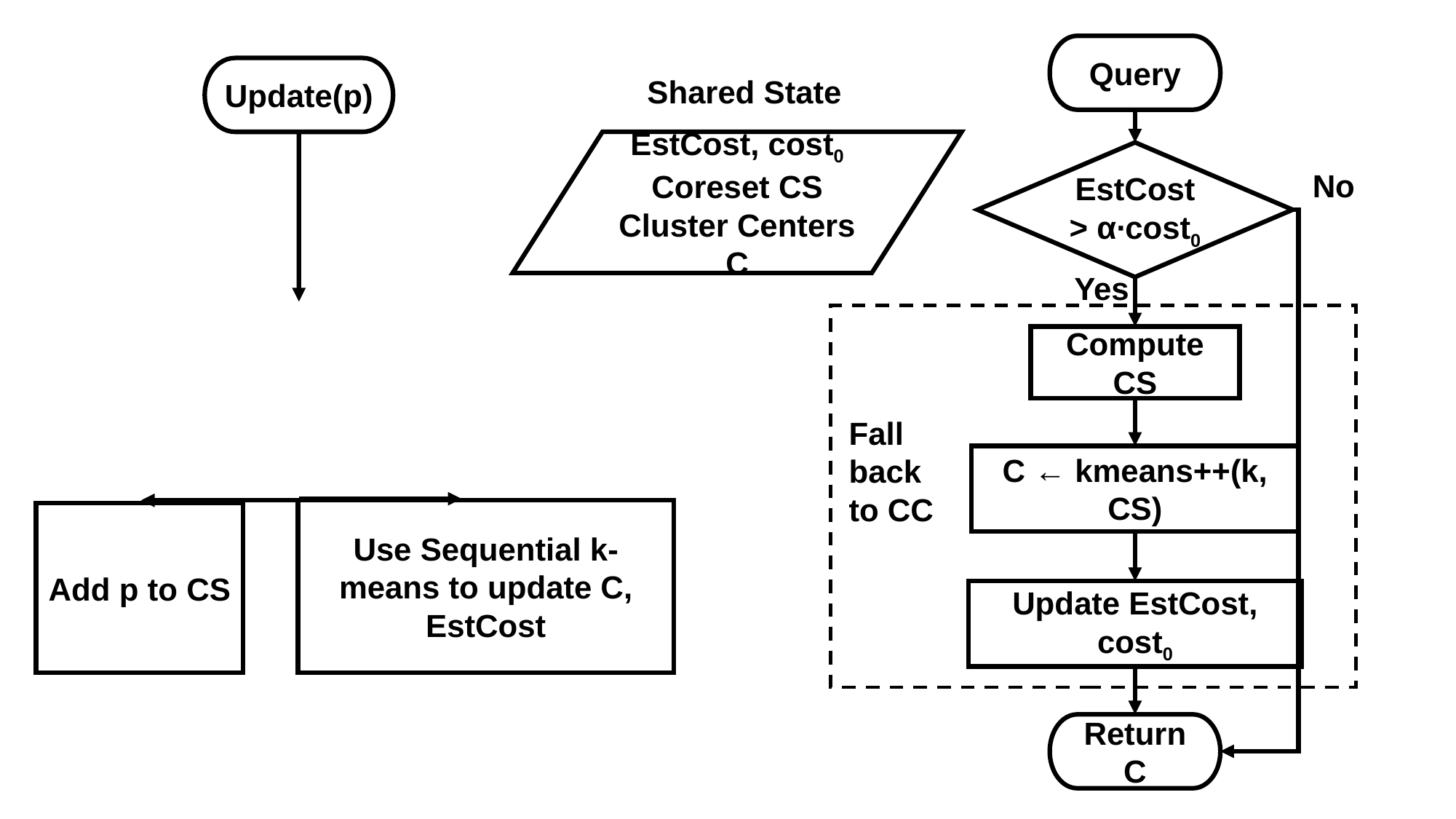

Query
Update(p)
Shared State
EstCost, cost0
Coreset CS
Cluster Centers C
EstCost > α∙cost0
No
Yes

Compute CS
Fall back to CC
C ← kmeans++(k, CS)
Use Sequential k-means to update C, EstCost
Add p to CS
Update EstCost, cost0
Return C